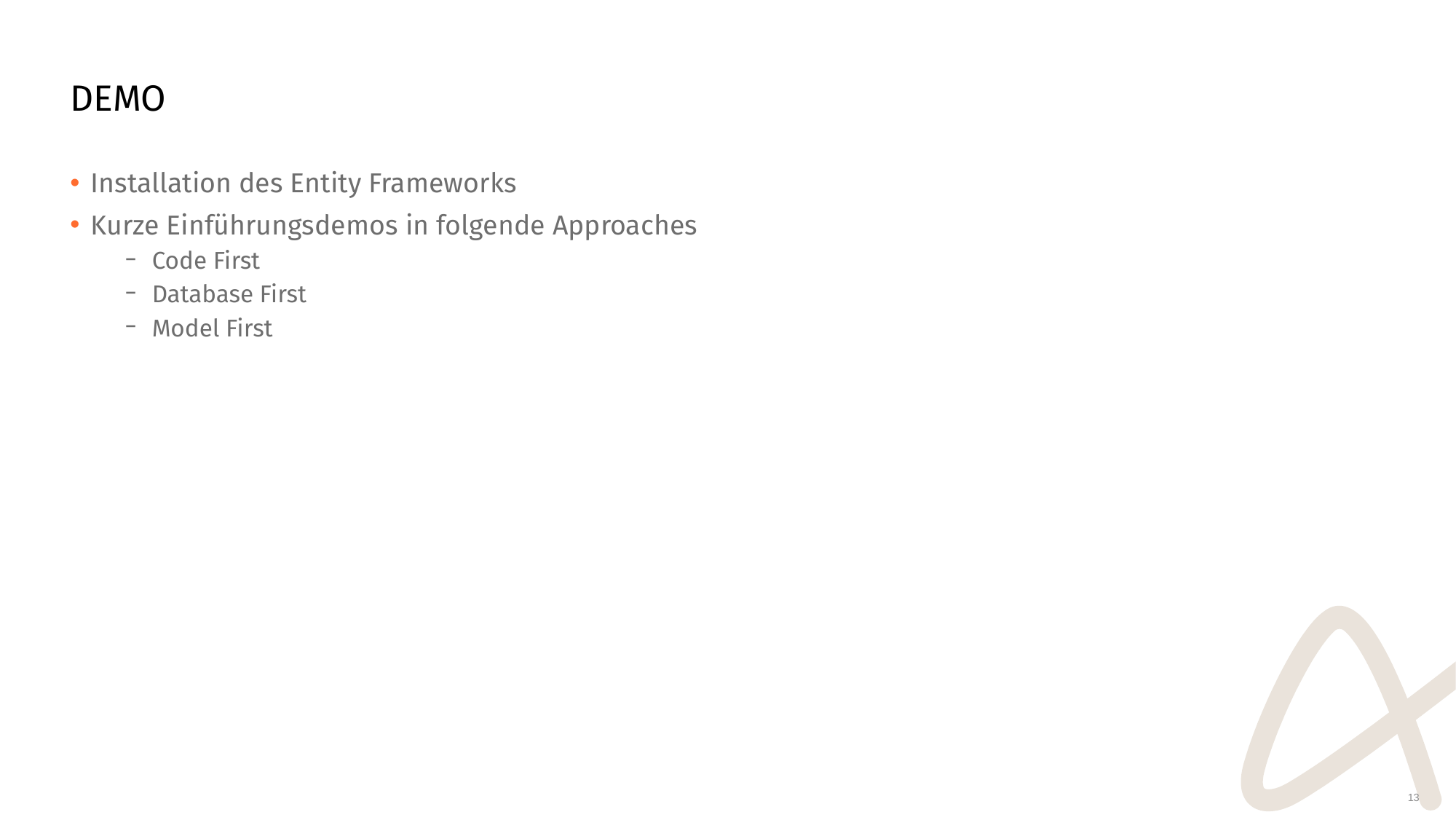

# Demo
Installation des Entity Frameworks
Kurze Einführungsdemos in folgende Approaches
Code First
Database First
Model First
13